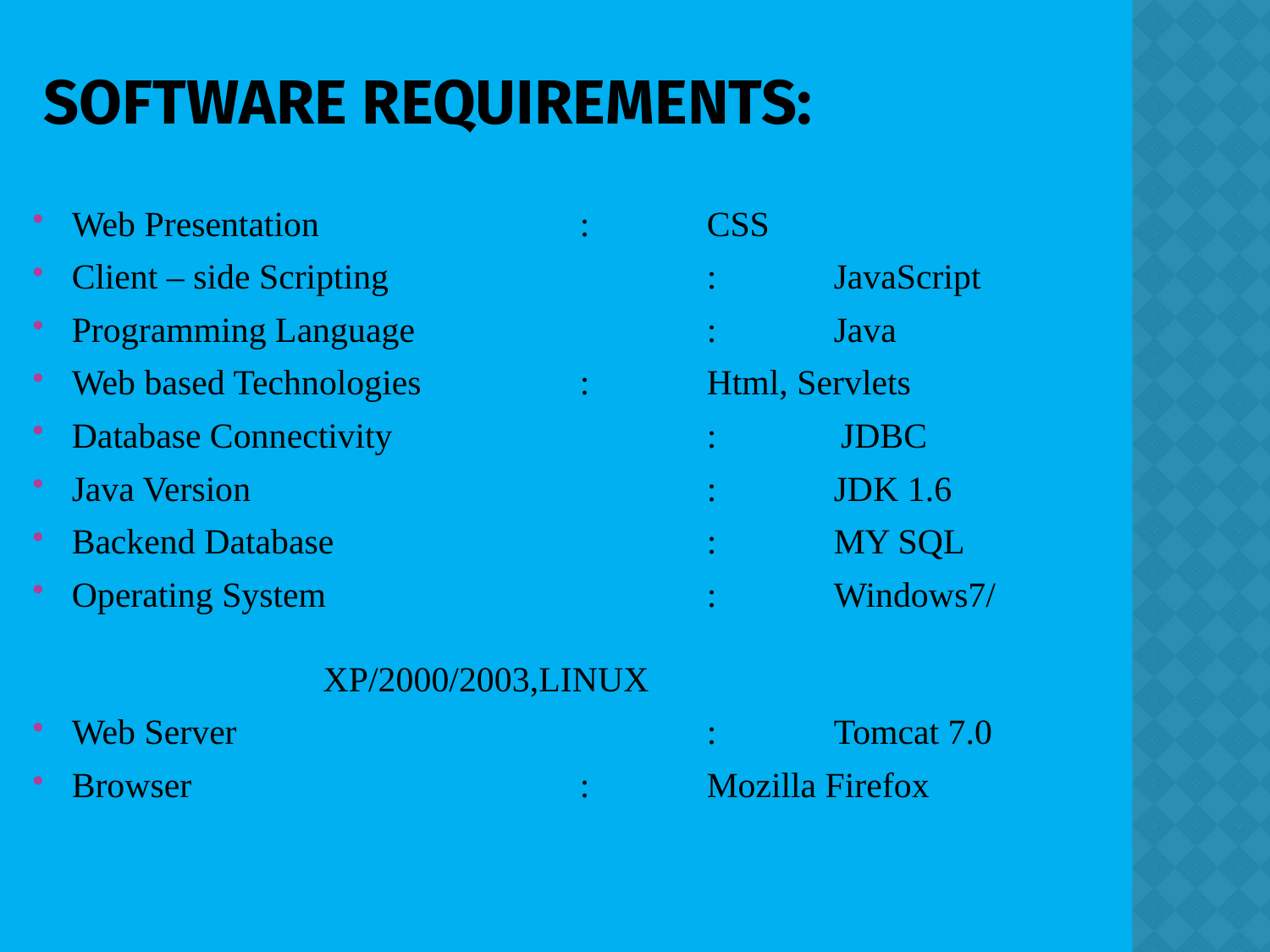

# Software Requirements:
Web Presentation			:	CSS
Client – side Scripting			:	JavaScript
Programming Language			:	Java
Web based Technologies		:	Html, Servlets
Database Connectivity 			:              JDBC
Java Version				:	JDK 1.6
Backend Database			:	MY SQL
Operating System			:	Windows7/                                                                                       					              XP/2000/2003,LINUX
Web Server				: 	Tomcat 7.0
Browser				:	Mozilla Firefox